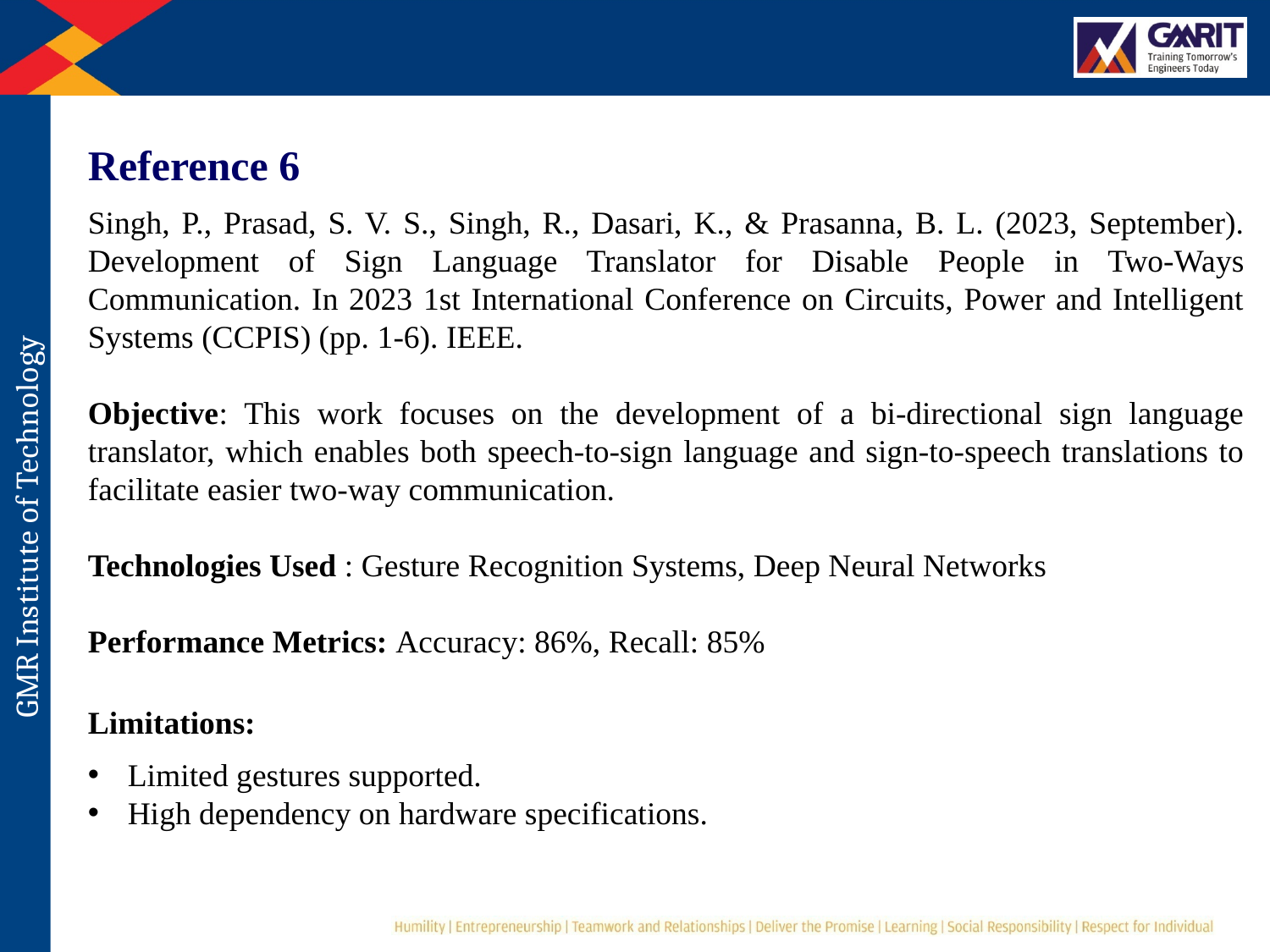

Reference 6
Singh, P., Prasad, S. V. S., Singh, R., Dasari, K., & Prasanna, B. L. (2023, September). Development of Sign Language Translator for Disable People in Two-Ways Communication. In 2023 1st International Conference on Circuits, Power and Intelligent Systems (CCPIS) (pp. 1-6). IEEE.

Objective: This work focuses on the development of a bi-directional sign language translator, which enables both speech-to-sign language and sign-to-speech translations to facilitate easier two-way communication.

Technologies Used : Gesture Recognition Systems, Deep Neural Networks

Performance Metrics: Accuracy: 86%, Recall: 85%

Limitations:
Limited gestures supported.
High dependency on hardware specifications.